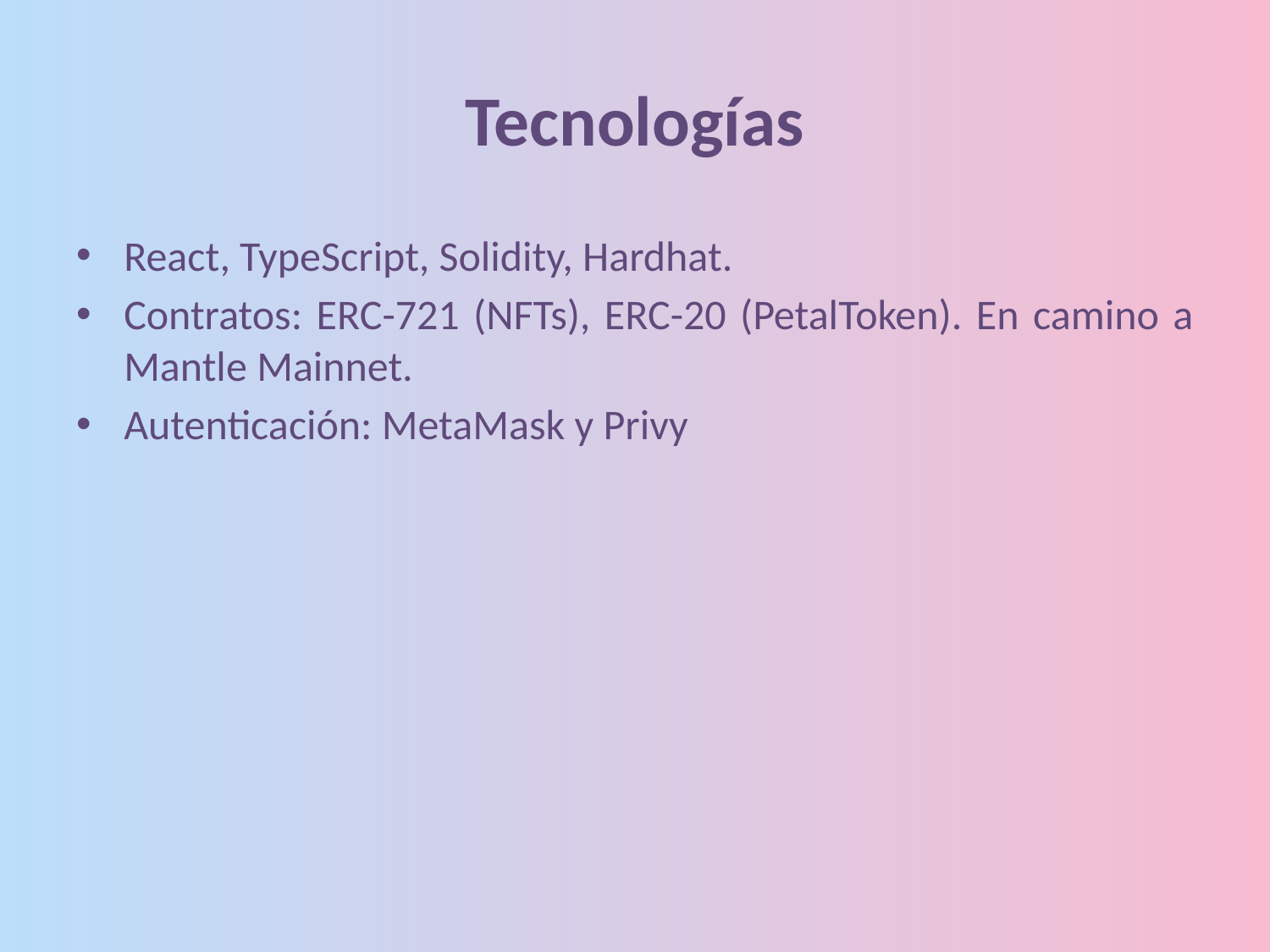

# Tecnologías
React, TypeScript, Solidity, Hardhat.
Contratos: ERC-721 (NFTs), ERC-20 (PetalToken). En camino a Mantle Mainnet.
Autenticación: MetaMask y Privy